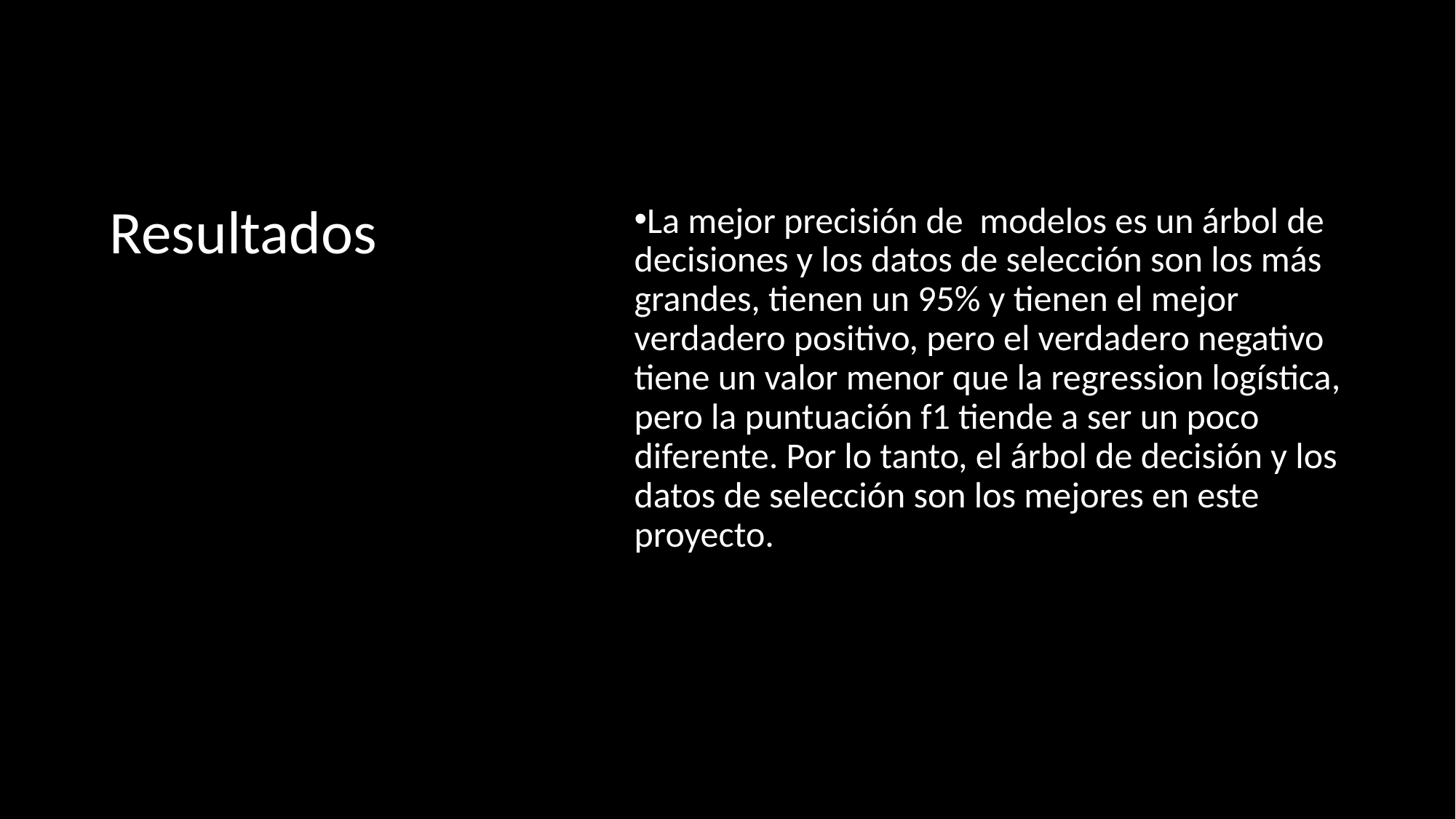

# Resultados
La mejor precisión de  modelos es un árbol de decisiones y los datos de selección son los más grandes, tienen un 95% y tienen el mejor verdadero positivo, pero el verdadero negativo tiene un valor menor que la regression logística, pero la puntuación f1 tiende a ser un poco diferente. Por lo tanto, el árbol de decisión y los datos de selección son los mejores en este proyecto.